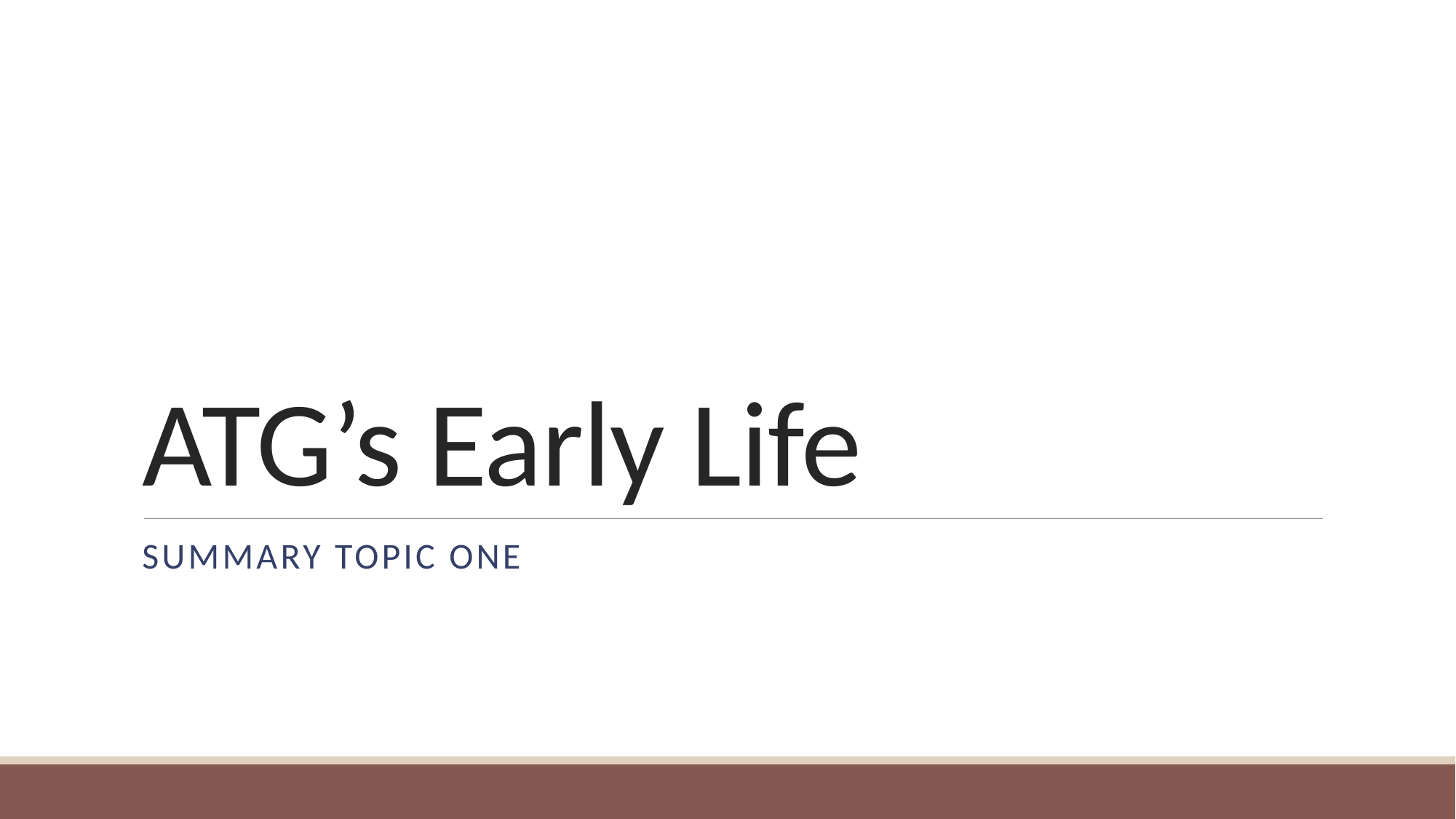

# ATG’s Early Life
Summary topic one